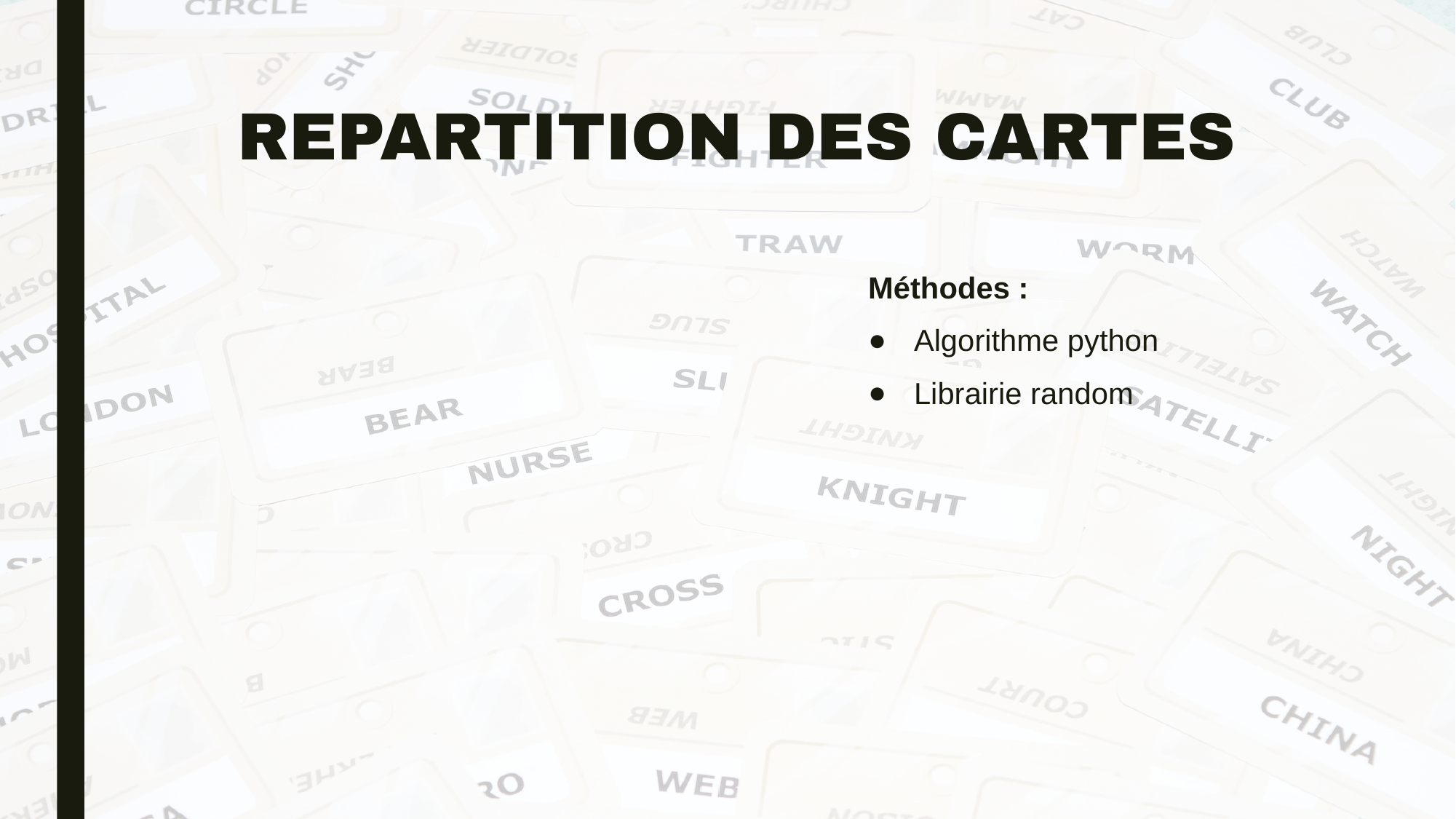

# REPARTITION DES CARTES
Méthodes :
Algorithme python
Librairie random